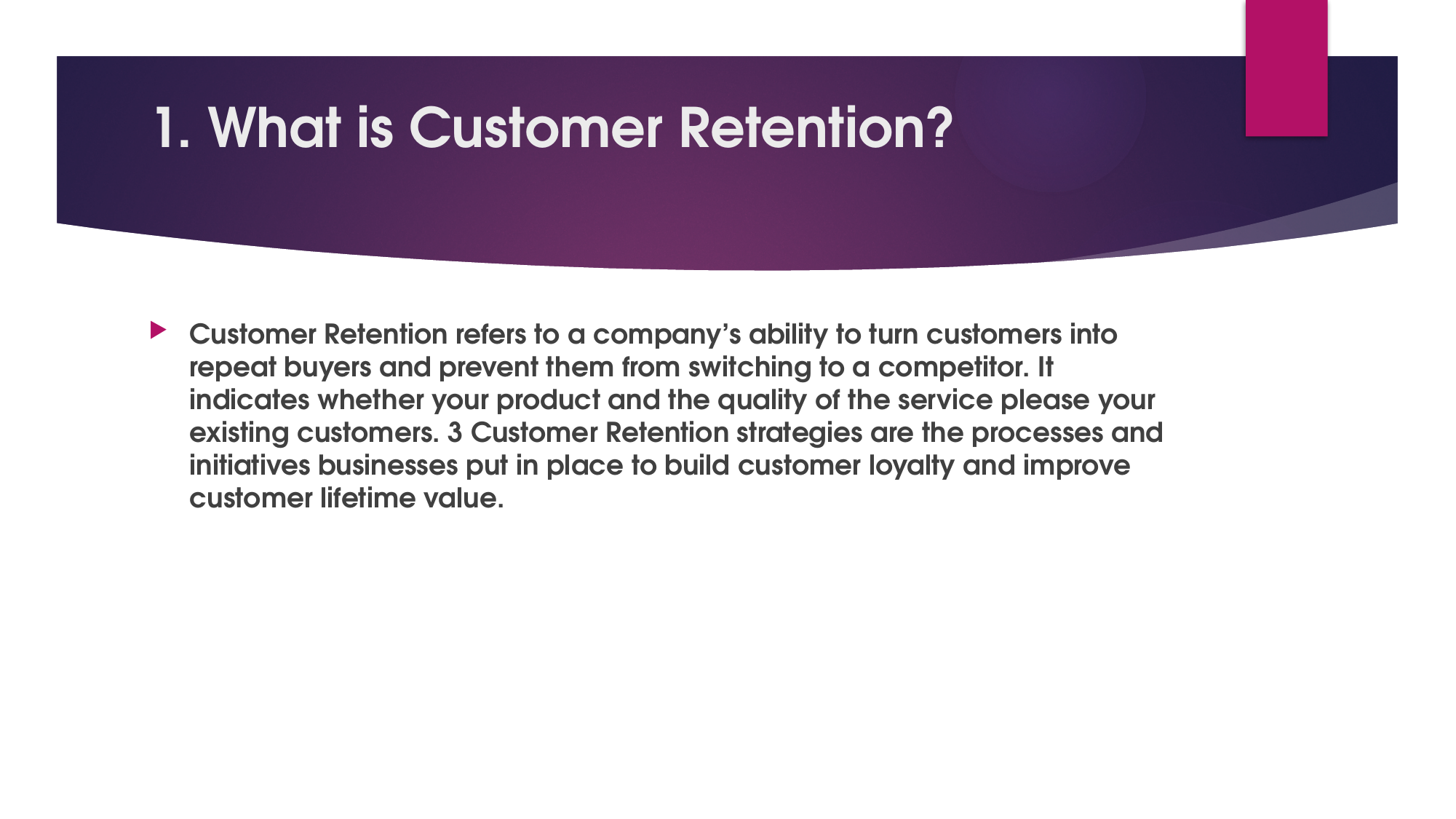

# 1. What is Customer Retention?
Customer Retention refers to a company’s ability to turn customers into repeat buyers and prevent them from switching to a competitor. It indicates whether your product and the quality of the service please your existing customers. 3 Customer Retention strategies are the processes and initiatives businesses put in place to build customer loyalty and improve customer lifetime value.